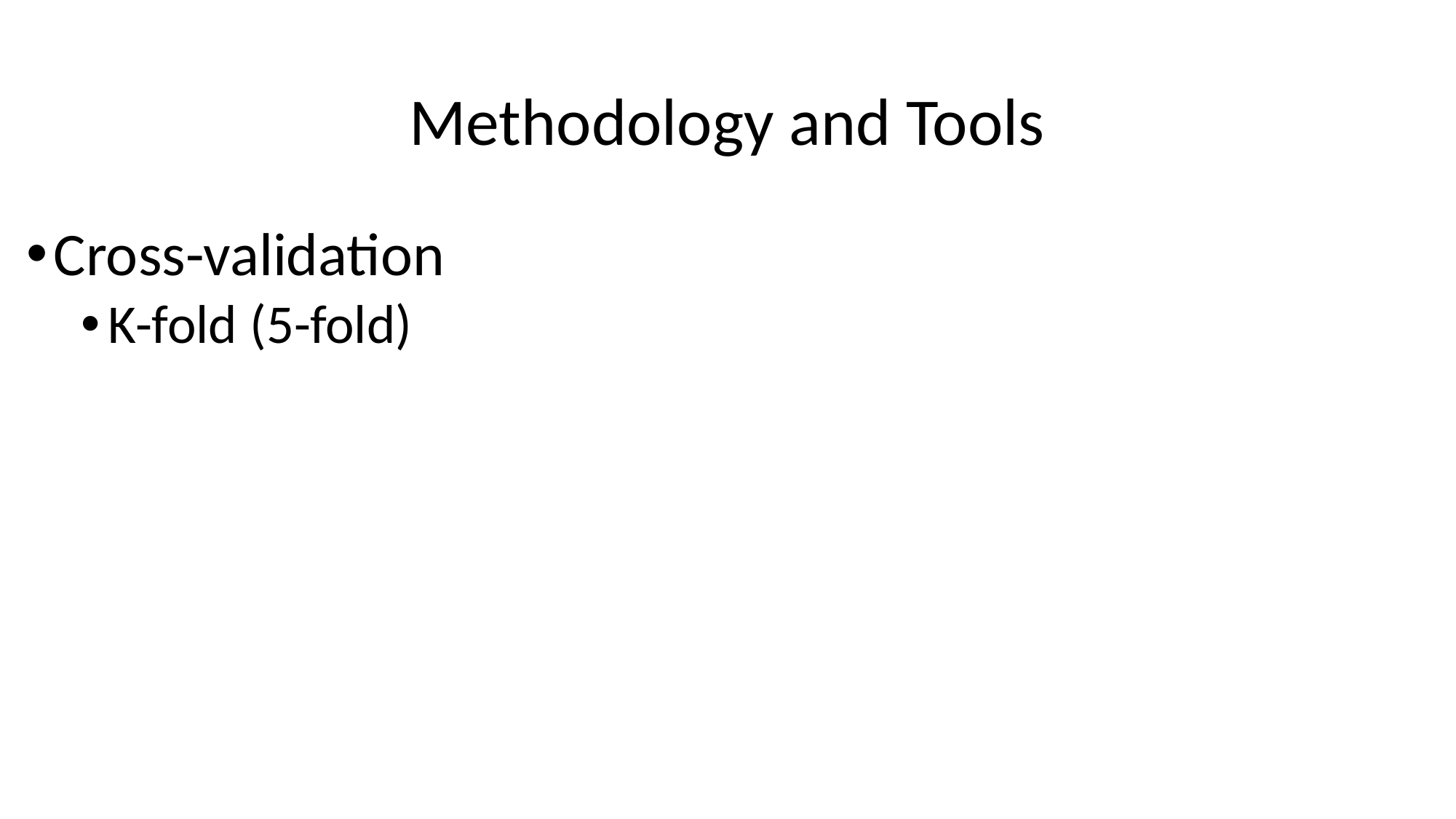

# Methodology and Tools
Cross-validation
K-fold (5-fold)